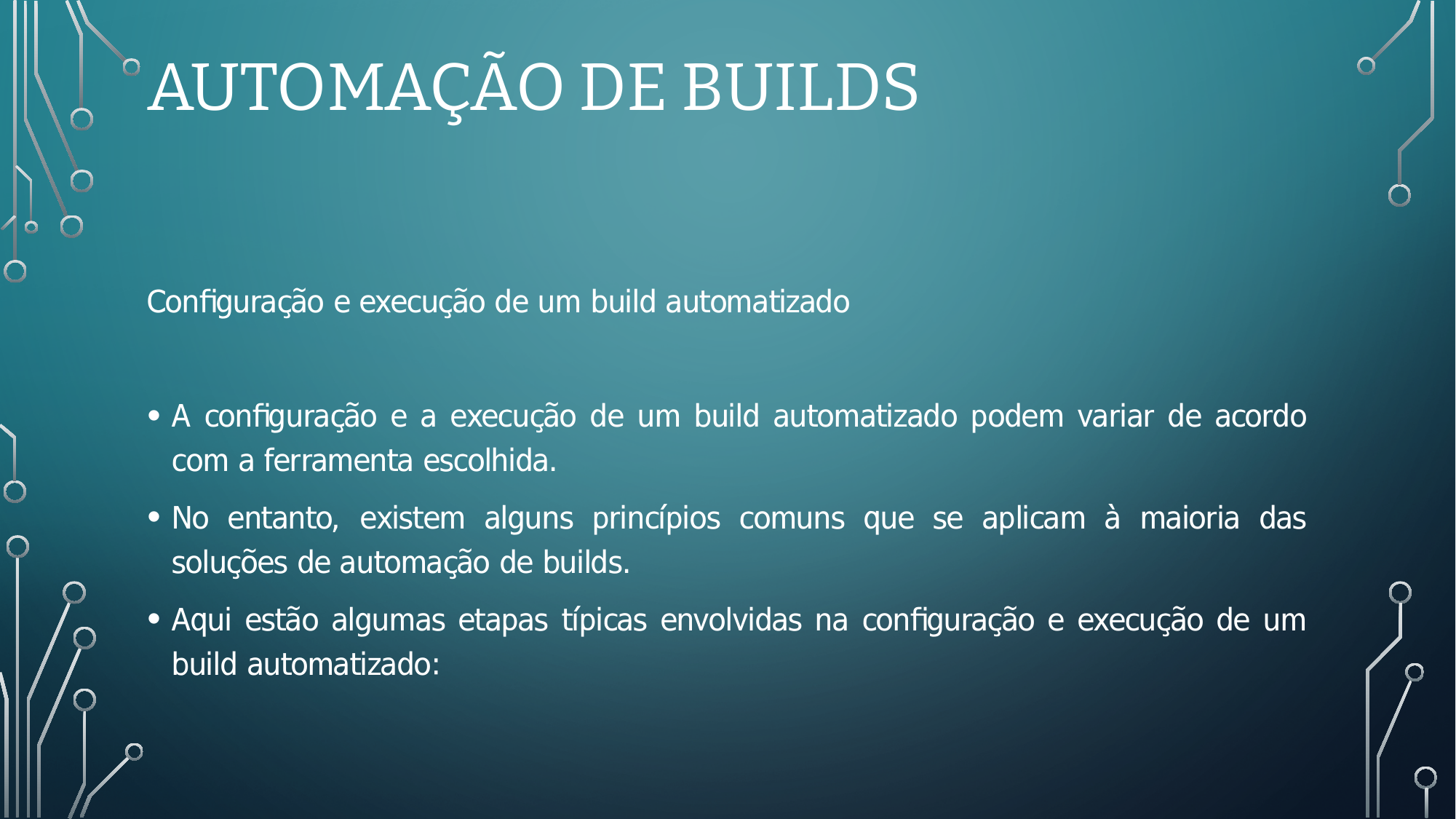

# Automação de Builds
Configuração e execução de um build automatizado

A configuração e a execução de um build automatizado podem variar de acordo com a ferramenta escolhida.
No entanto, existem alguns princípios comuns que se aplicam à maioria das soluções de automação de builds.
Aqui estão algumas etapas típicas envolvidas na configuração e execução de um build automatizado: